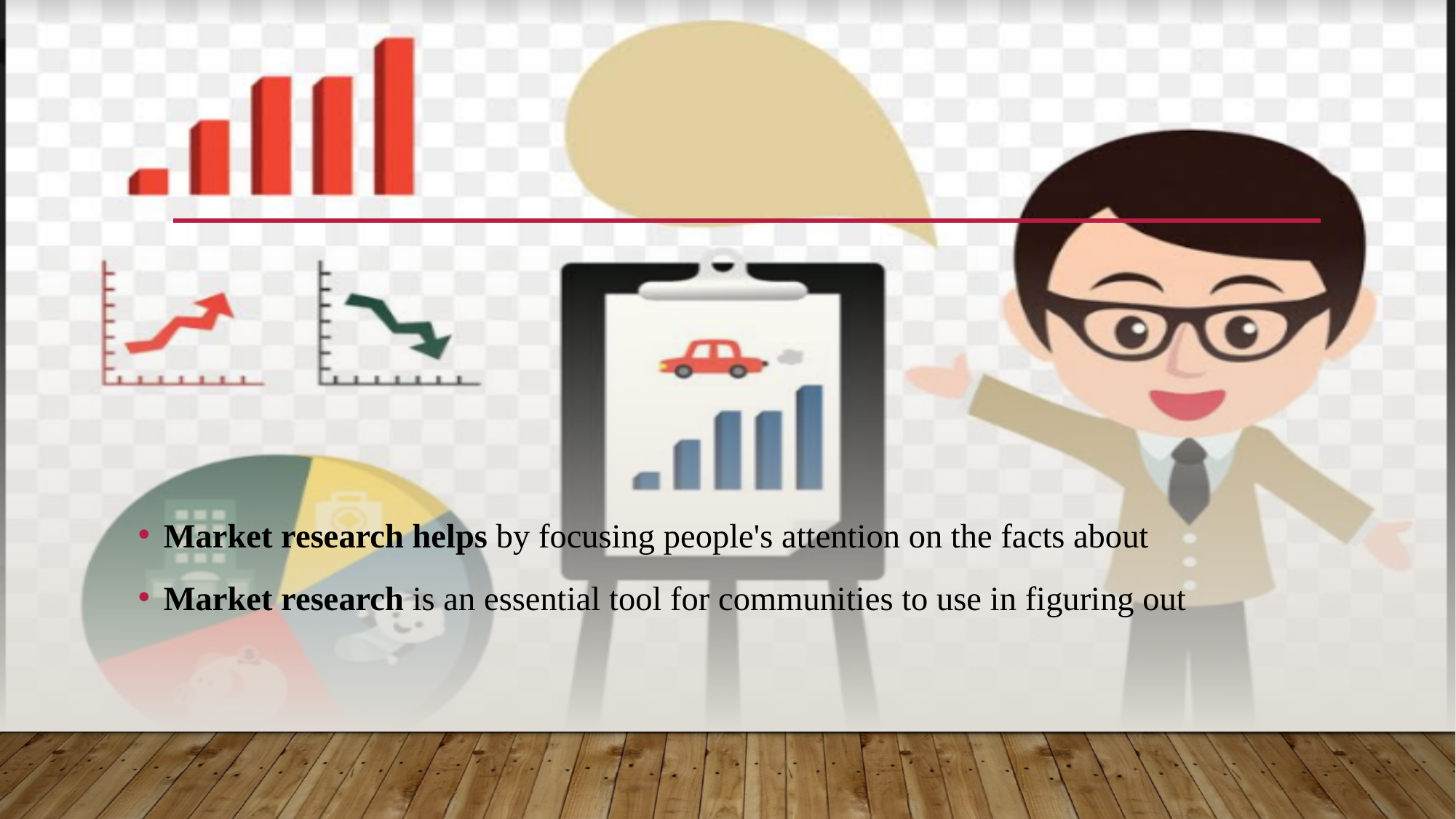

Market research helps by focusing people's attention on the facts about
Market research is an essential tool for communities to use in figuring out